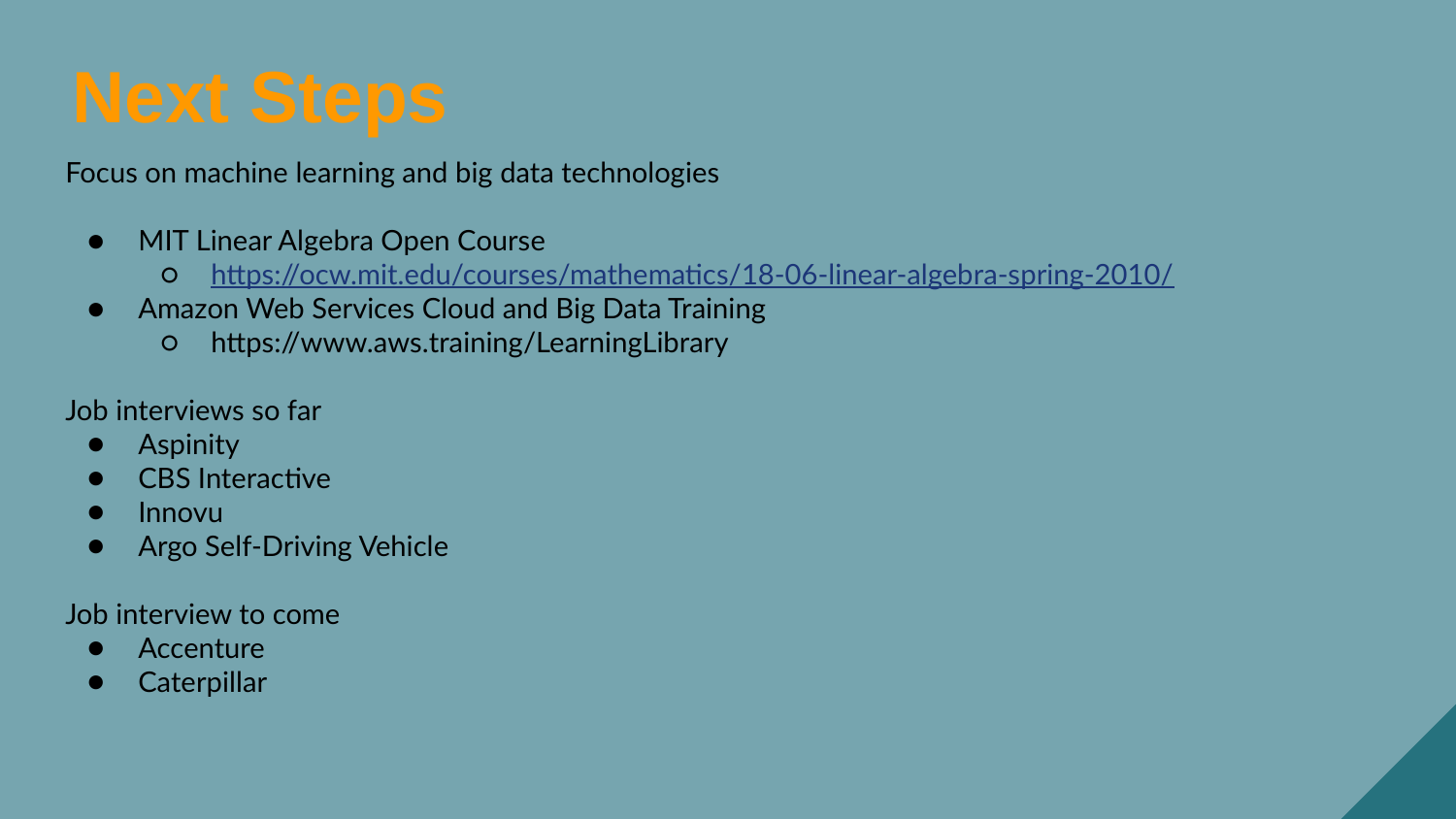

Next Steps
Focus on machine learning and big data technologies

MIT Linear Algebra Open Course
https://ocw.mit.edu/courses/mathematics/18-06-linear-algebra-spring-2010/
Amazon Web Services Cloud and Big Data Training
https://www.aws.training/LearningLibrary

Job interviews so far
Aspinity
CBS Interactive
Innovu
Argo Self-Driving Vehicle

Job interview to come
Accenture
Caterpillar